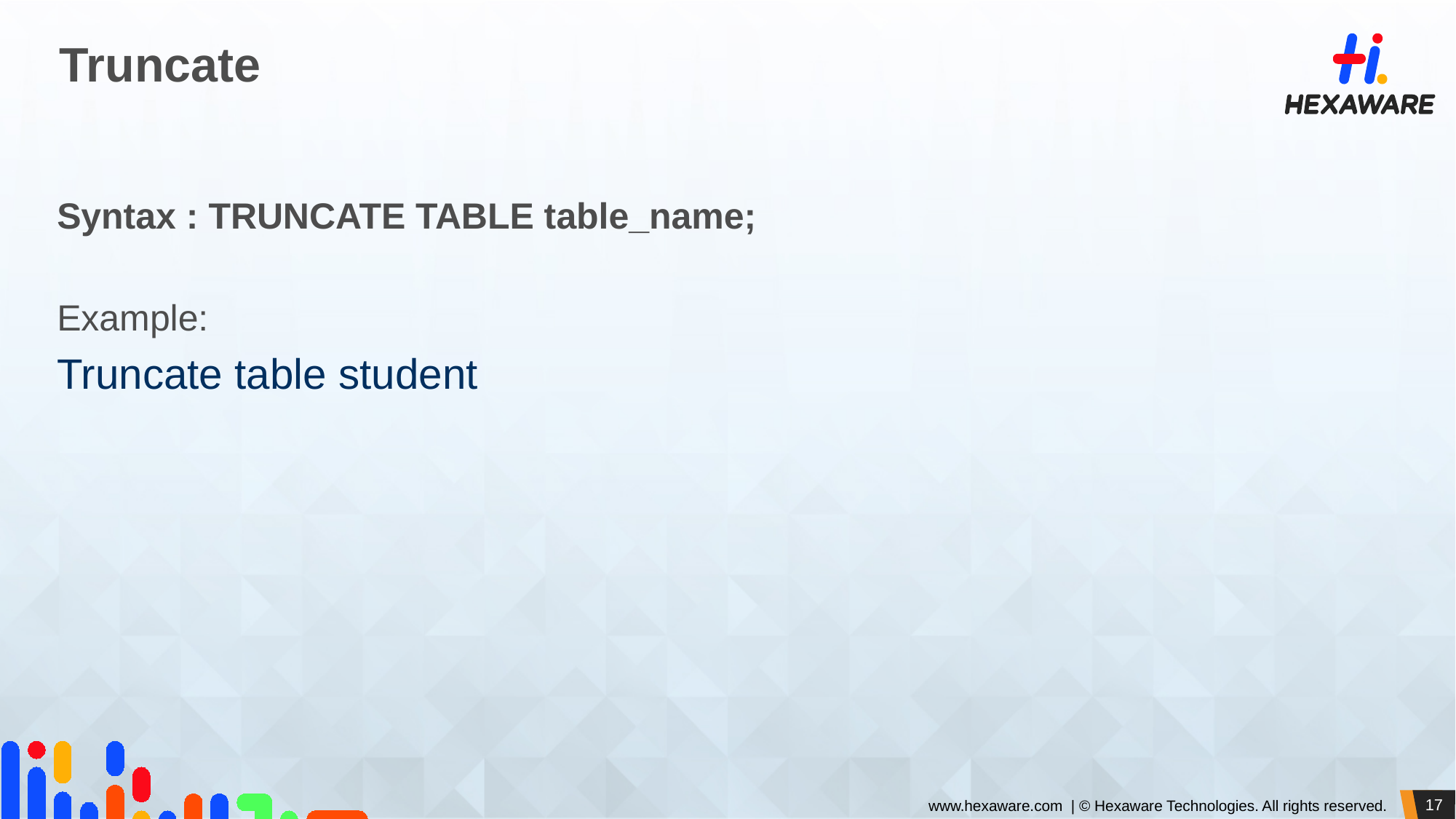

# Truncate
Syntax : TRUNCATE TABLE table_name;

Example:
Truncate table student